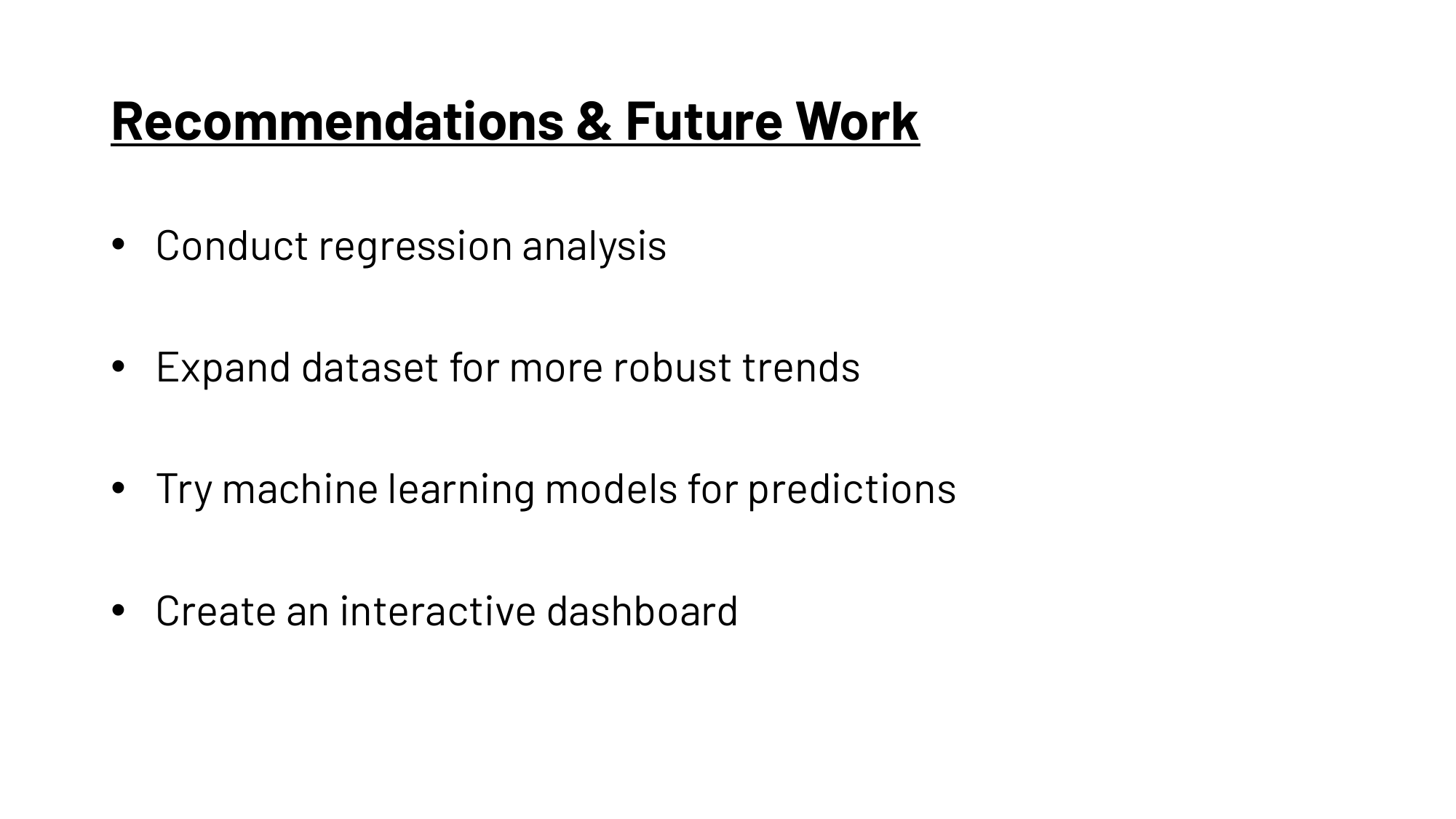

# Recommendations & Future Work
  Conduct regression analysis

  Expand dataset for more robust trends

  Try machine learning models for predictions

  Create an interactive dashboard